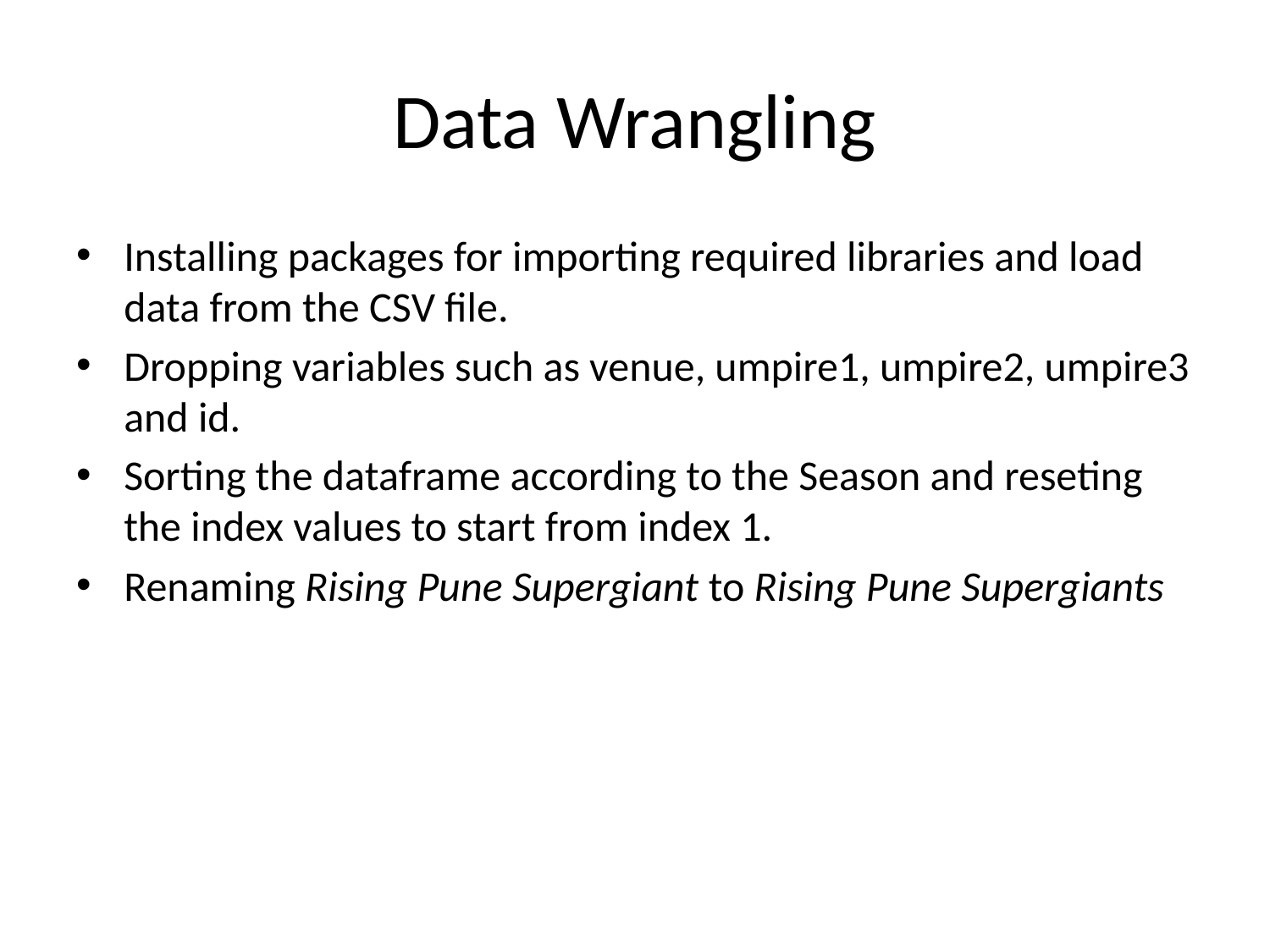

# Data Wrangling
Installing packages for importing required libraries and load data from the CSV file.
Dropping variables such as venue, umpire1, umpire2, umpire3 and id.
Sorting the dataframe according to the Season and reseting the index values to start from index 1.
Renaming Rising Pune Supergiant to Rising Pune Supergiants